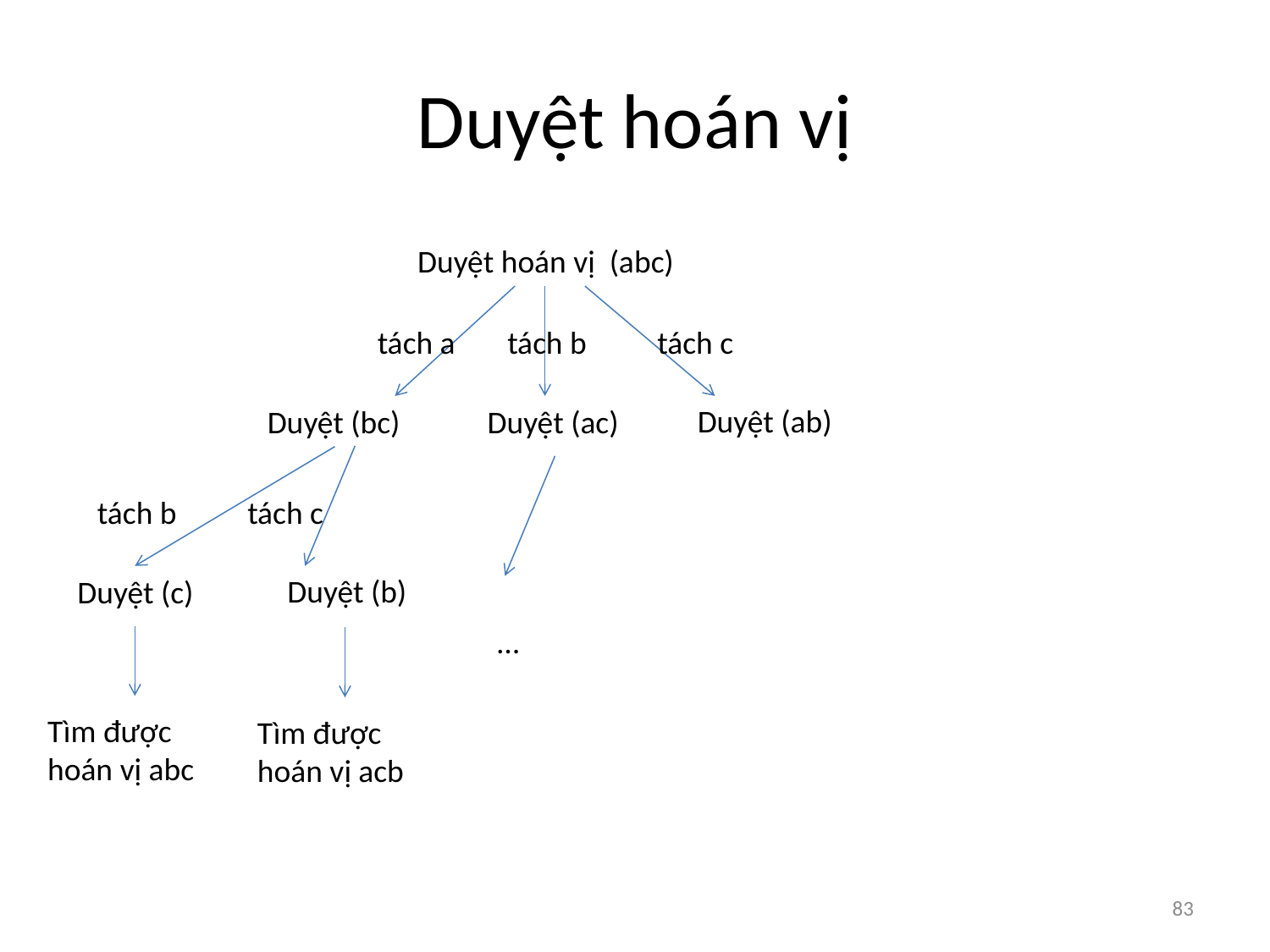

# Duyệt hoán vị
Duyệt hoán vị  (abc)
tách a
tách b
tách c
Duyệt (ab)
Duyệt (bc)
Duyệt (ac)
tách b
tách c
Duyệt (b)
Duyệt (c)
…
Tìm được hoán vị abc
Tìm được hoán vị acb
83